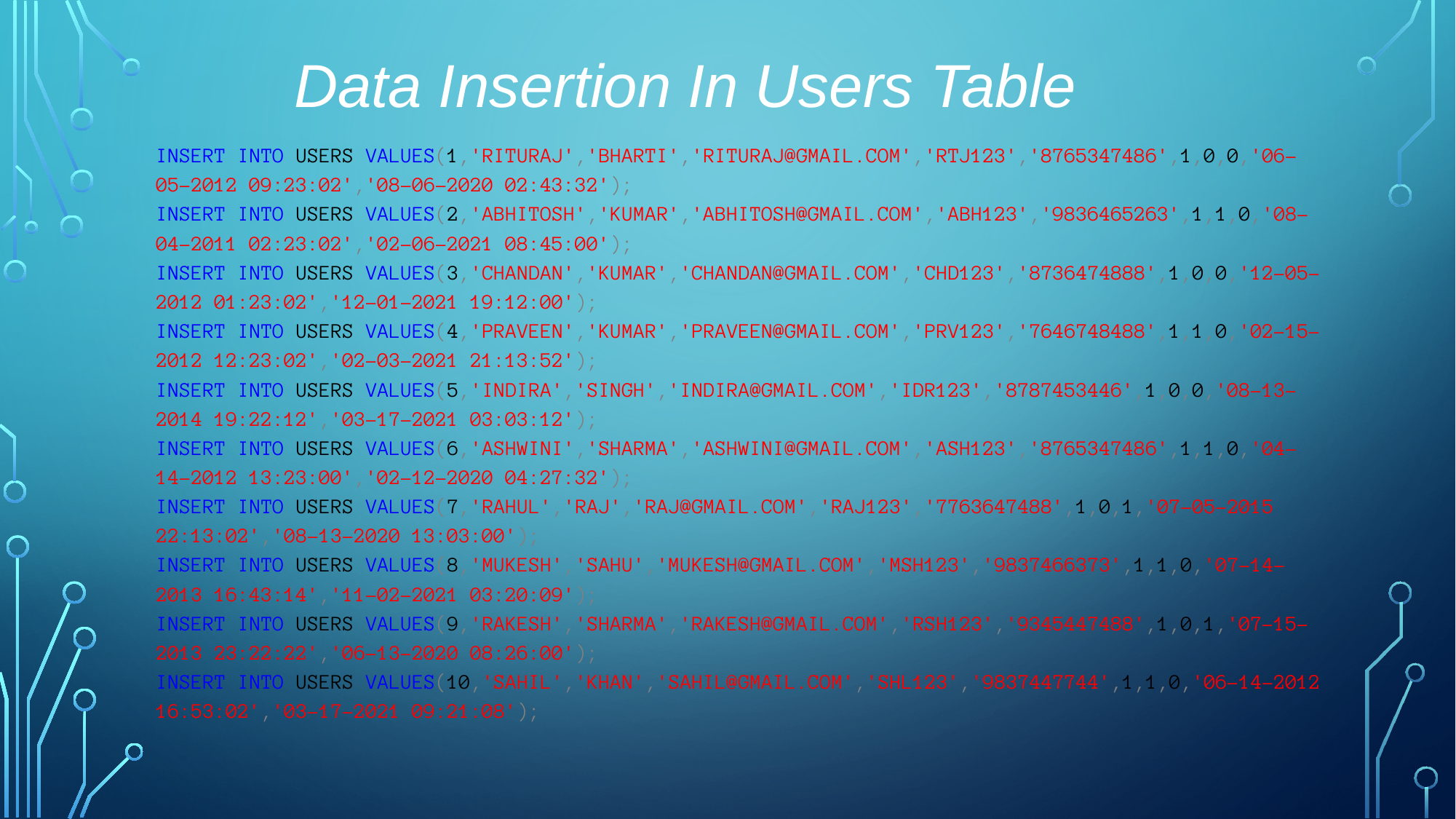

Data Insertion In Users Table
INSERT INTO USERS VALUES(1,'RITURAJ','BHARTI','RITURAJ@GMAIL.COM','RTJ123','8765347486',1,0,0,'06-05-2012 09:23:02','08-06-2020 02:43:32');
INSERT INTO USERS VALUES(2,'ABHITOSH','KUMAR','ABHITOSH@GMAIL.COM','ABH123','9836465263',1,1,0,'08-04-2011 02:23:02','02-06-2021 08:45:00');
INSERT INTO USERS VALUES(3,'CHANDAN','KUMAR','CHANDAN@GMAIL.COM','CHD123','8736474888',1,0,0,'12-05-2012 01:23:02','12-01-2021 19:12:00');
INSERT INTO USERS VALUES(4,'PRAVEEN','KUMAR','PRAVEEN@GMAIL.COM','PRV123','7646748488',1,1,0,'02-15-2012 12:23:02','02-03-2021 21:13:52');
INSERT INTO USERS VALUES(5,'INDIRA','SINGH','INDIRA@GMAIL.COM','IDR123','8787453446',1,0,0,'08-13-2014 19:22:12','03-17-2021 03:03:12');
INSERT INTO USERS VALUES(6,'ASHWINI','SHARMA','ASHWINI@GMAIL.COM','ASH123','8765347486',1,1,0,'04-14-2012 13:23:00','02-12-2020 04:27:32');
INSERT INTO USERS VALUES(7,'RAHUL','RAJ','RAJ@GMAIL.COM','RAJ123','7763647488',1,0,1,'07-05-2015 22:13:02','08-13-2020 13:03:00');
INSERT INTO USERS VALUES(8,'MUKESH','SAHU','MUKESH@GMAIL.COM','MSH123','9837466373',1,1,0,'07-14-2013 16:43:14','11-02-2021 03:20:09');
INSERT INTO USERS VALUES(9,'RAKESH','SHARMA','RAKESH@GMAIL.COM','RSH123','9345447488',1,0,1,'07-15-2013 23:22:22','06-13-2020 08:26:00');
INSERT INTO USERS VALUES(10,'SAHIL','KHAN','SAHIL@GMAIL.COM','SHL123','9837447744',1,1,0,'06-14-2012 16:53:02','03-17-2021 09:21:08');